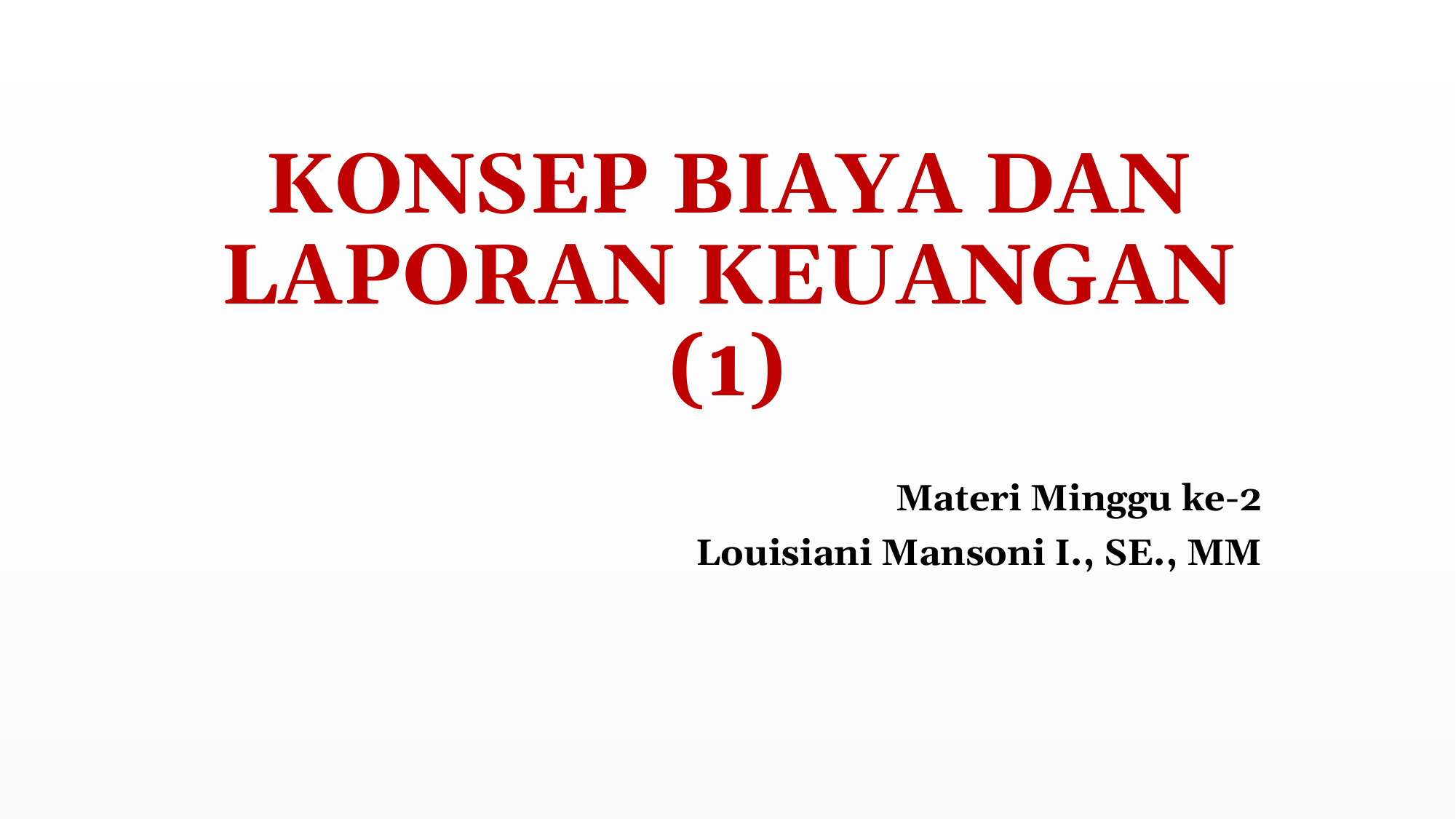

# KONSEP BIAYA DAN LAPORAN KEUANGAN (1)
Materi Minggu ke-2
Louisiani Mansoni I., SE., MM